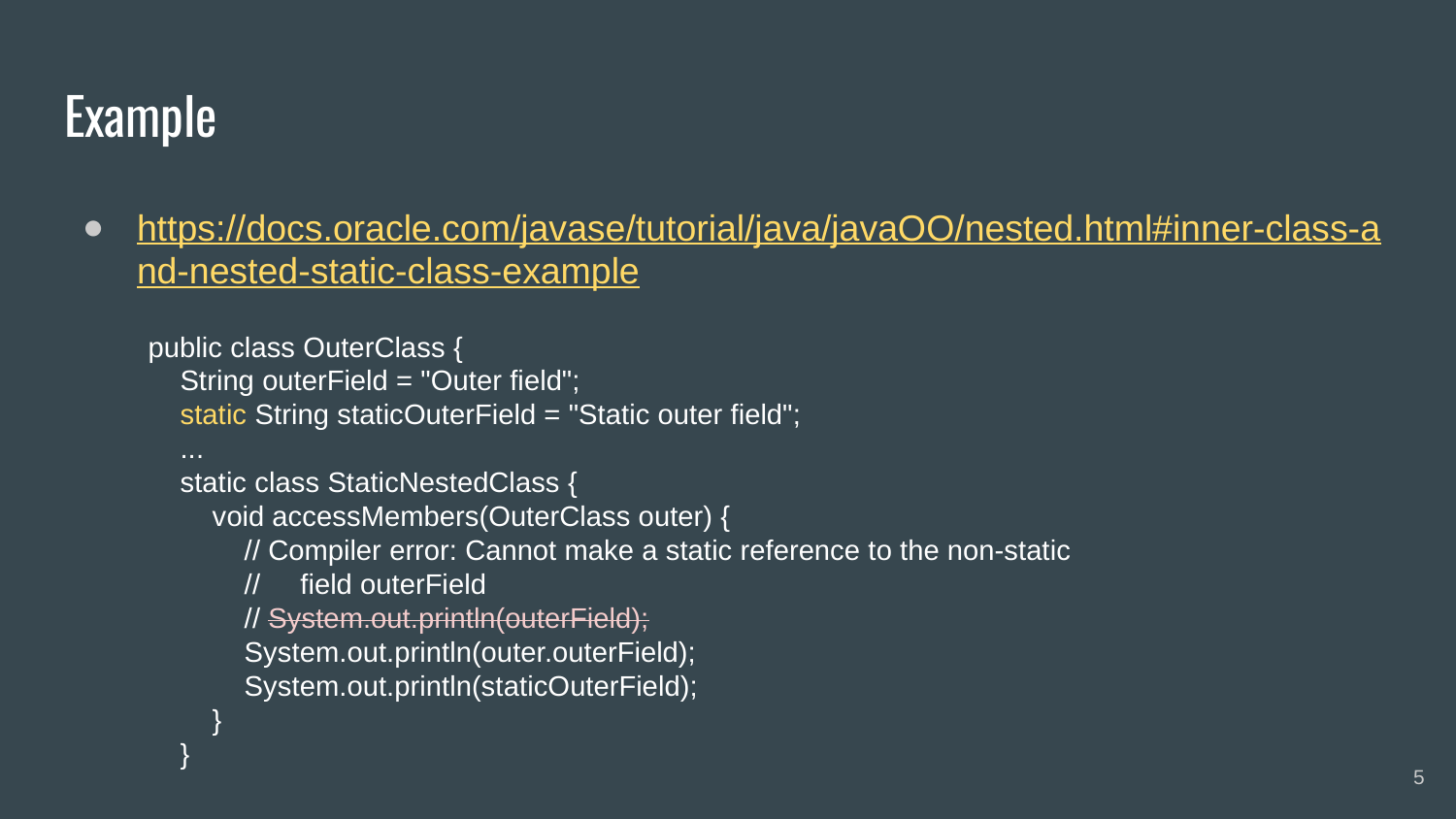

# Example
https://docs.oracle.com/javase/tutorial/java/javaOO/nested.html#inner-class-and-nested-static-class-example

public class OuterClass {
    String outerField = "Outer field";
    static String staticOuterField = "Static outer field";
    ...
    static class StaticNestedClass {
        void accessMembers(OuterClass outer) {
            // Compiler error: Cannot make a static reference to the non-static
            //     field outerField
            // System.out.println(outerField);
            System.out.println(outer.outerField);
            System.out.println(staticOuterField);
        }
    }

5